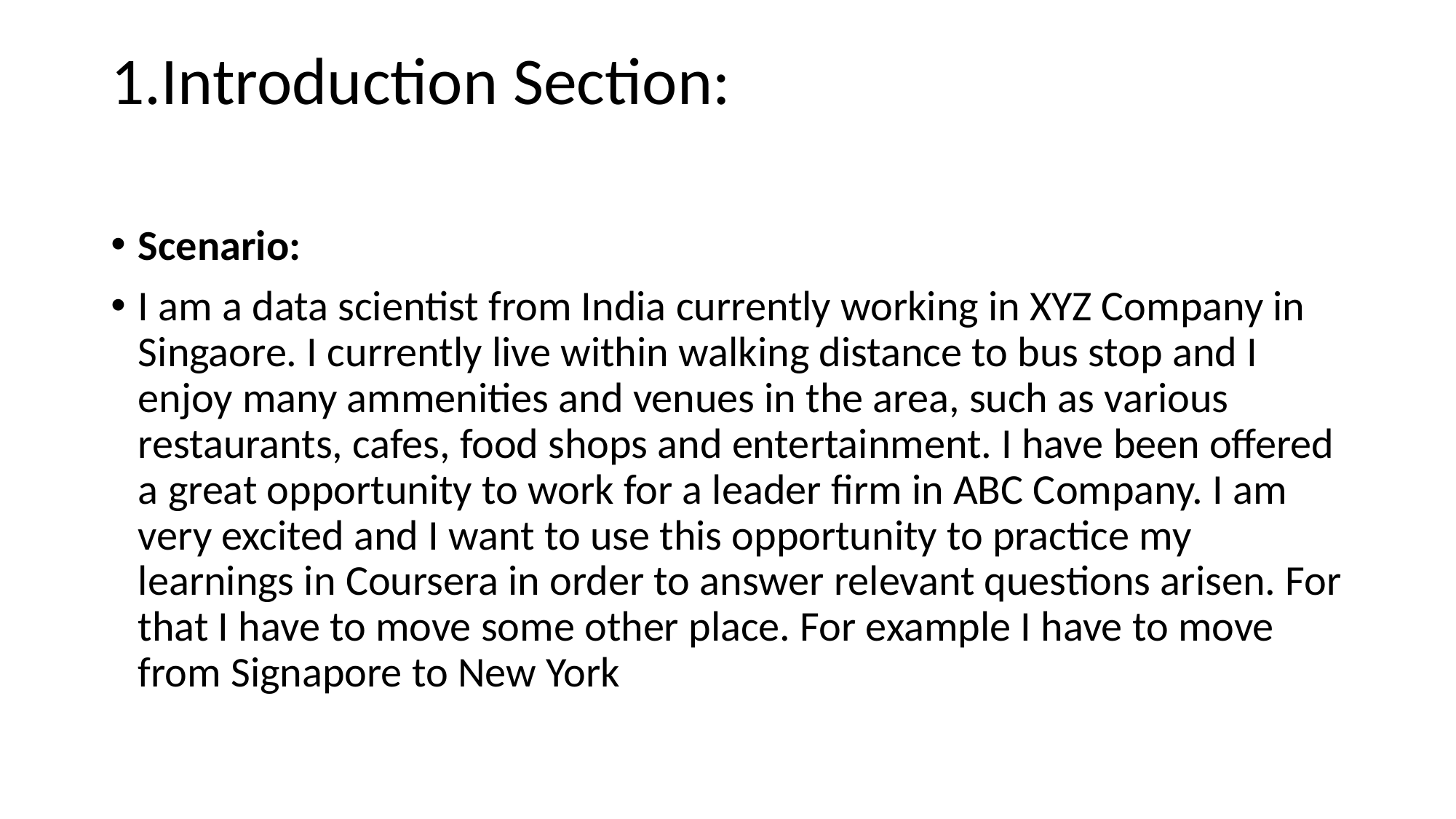

# 1.Introduction Section:
Scenario:
I am a data scientist from India currently working in XYZ Company in Singaore. I currently live within walking distance to bus stop and I enjoy many ammenities and venues in the area, such as various restaurants, cafes, food shops and entertainment. I have been offered a great opportunity to work for a leader firm in ABC Company. I am very excited and I want to use this opportunity to practice my learnings in Coursera in order to answer relevant questions arisen. For that I have to move some other place. For example I have to move from Signapore to New York